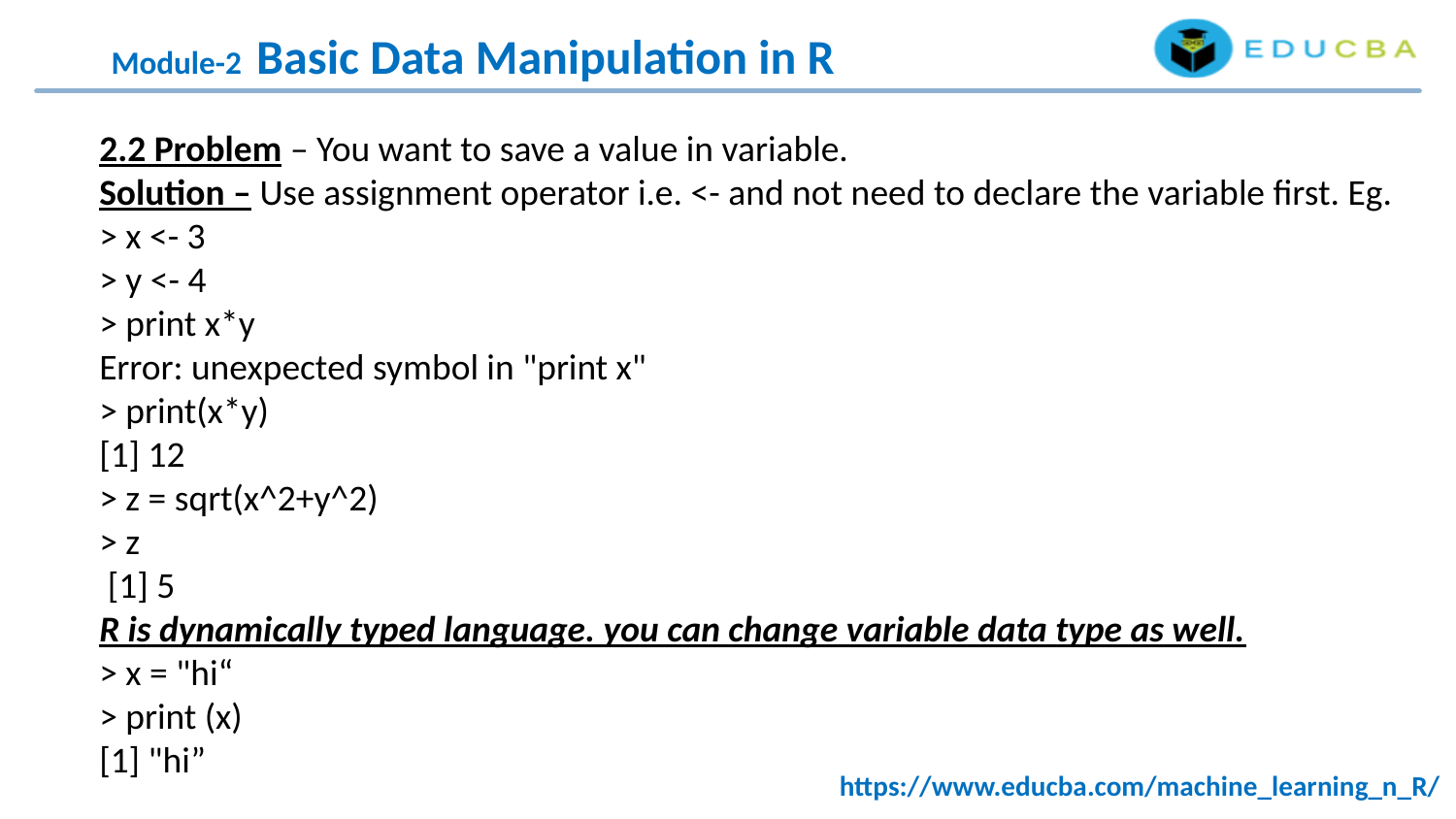

Module-2  Basic Data Manipulation in R
2.2 Problem – You want to save a value in variable.
Solution – Use assignment operator i.e. <- and not need to declare the variable first. Eg.
> x <- 3
> y <- 4
> print x*y
Error: unexpected symbol in "print x"
> print(x*y)
[1] 12
> z = sqrt(x^2+y^2)
> z
 [1] 5
R is dynamically typed language. you can change variable data type as well.
> x = "hi“
> print (x)
[1] "hi”
https://www.educba.com/machine_learning_n_R/